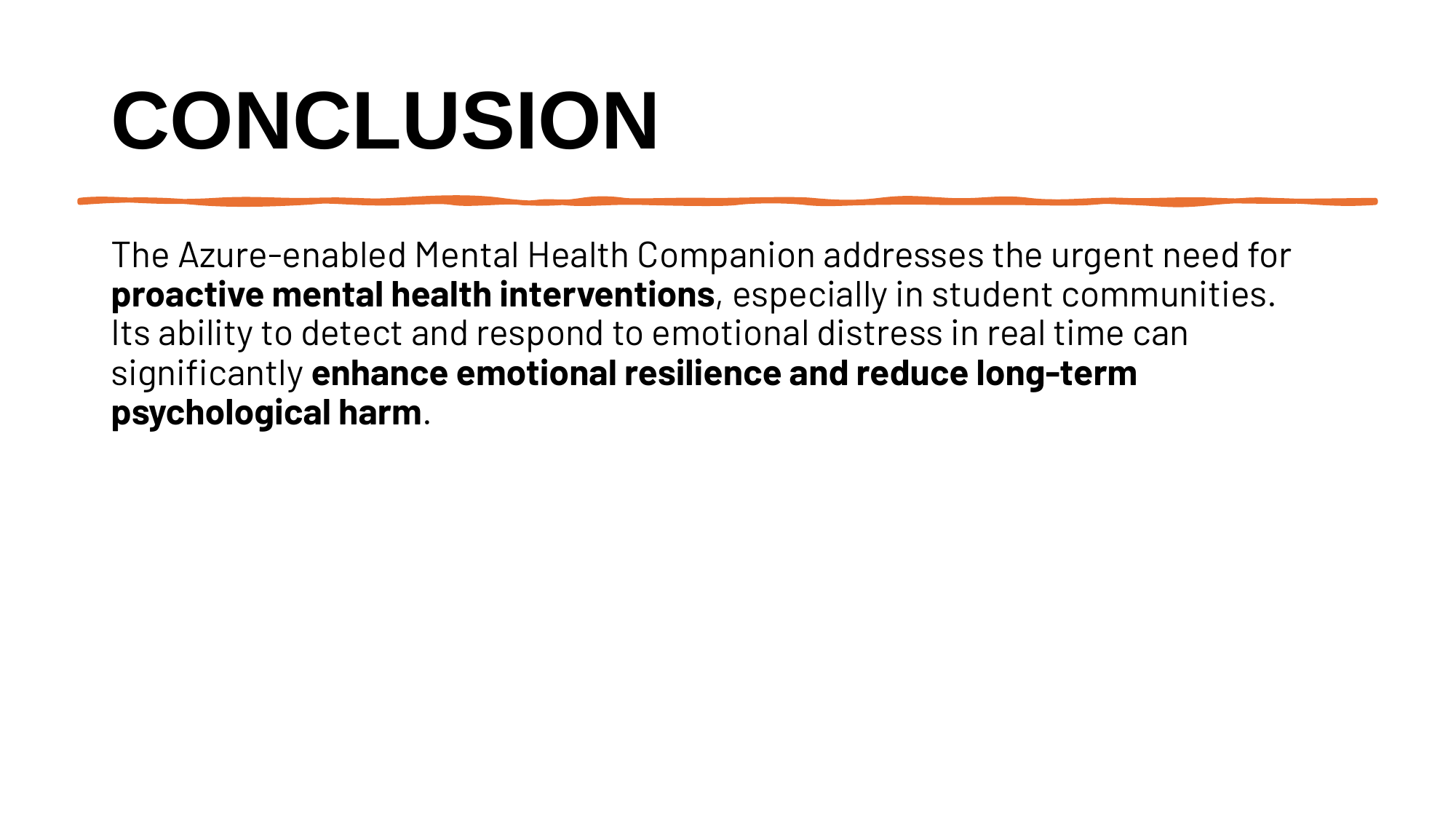

# Conclusion

The Azure-enabled Mental Health Companion addresses the urgent need for proactive mental health interventions, especially in student communities.
Its ability to detect and respond to emotional distress in real time can significantly enhance emotional resilience and reduce long-term psychological harm.